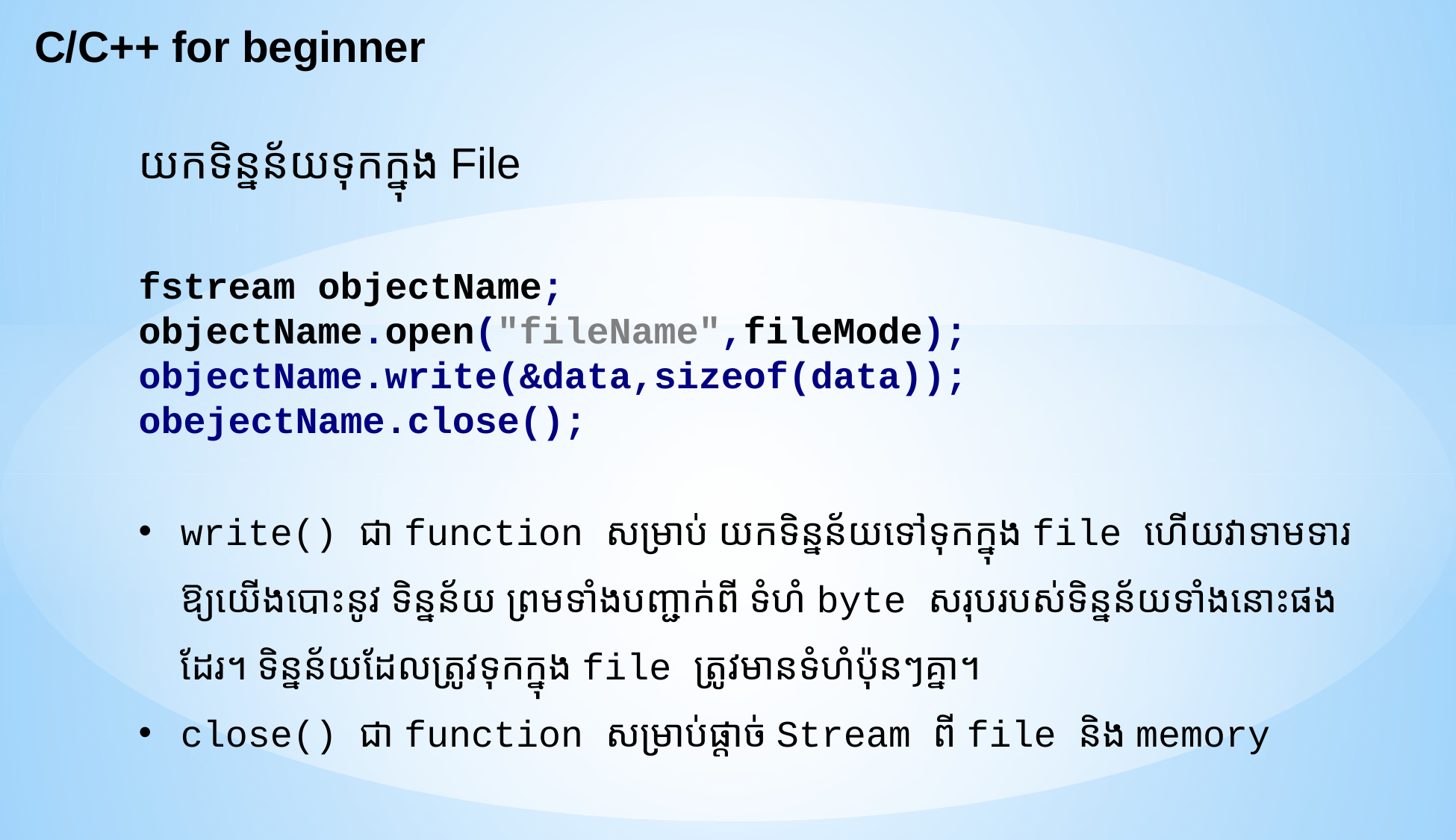

C/C++ for beginner
យកទិន្នន័យទុកក្នុង File

fstream objectName; objectName.open("fileName",fileMode);
objectName.write(&data,sizeof(data));
obejectName.close();

write() ជា function សម្រាប់ យកទិន្នន័យទៅទុកក្នុង file ហើយវាទាមទារឱ្យយើងបោះនូវ ទិន្នន័យ ព្រមទាំងបញ្ជាក់ពី ទំហំ byte សរុបរបស់ទិន្នន័យទាំងនោះផងដែរ។ ទិន្នន័យដែលត្រូវទុកក្នុង file ត្រូវមានទំហំប៉ុនៗគ្នា។
close() ជា function សម្រាប់ផ្តាច់ Stream ពី file និង memory